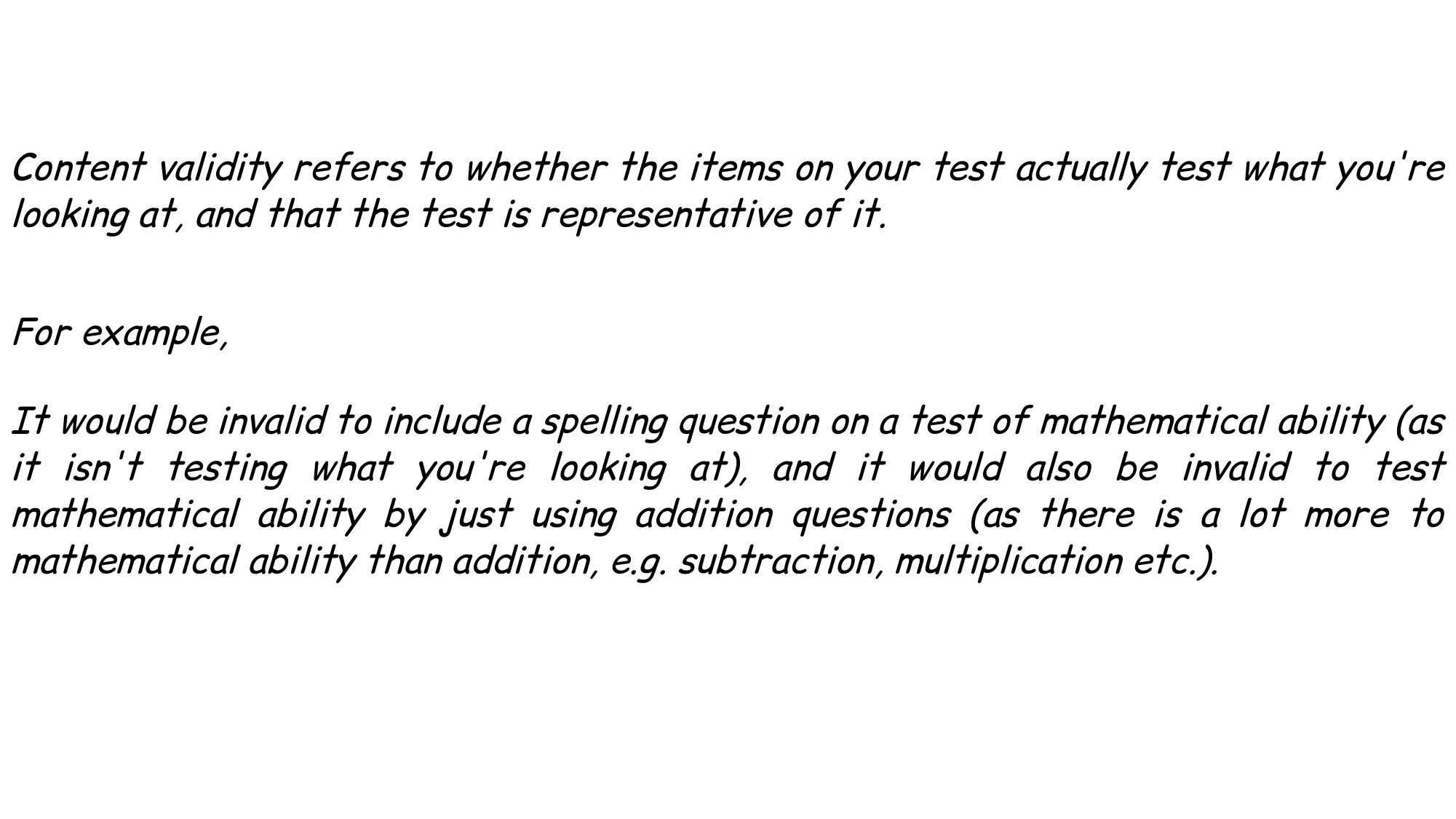

Content validity refers to whether the items on your test actually test what you're looking at, and that the test is representative of it.

For example,

It would be invalid to include a spelling question on a test of mathematical ability (as it isn't testing what you're looking at), and it would also be invalid to test mathematical ability by just using addition questions (as there is a lot more to mathematical ability than addition, e.g. subtraction, multiplication etc.).